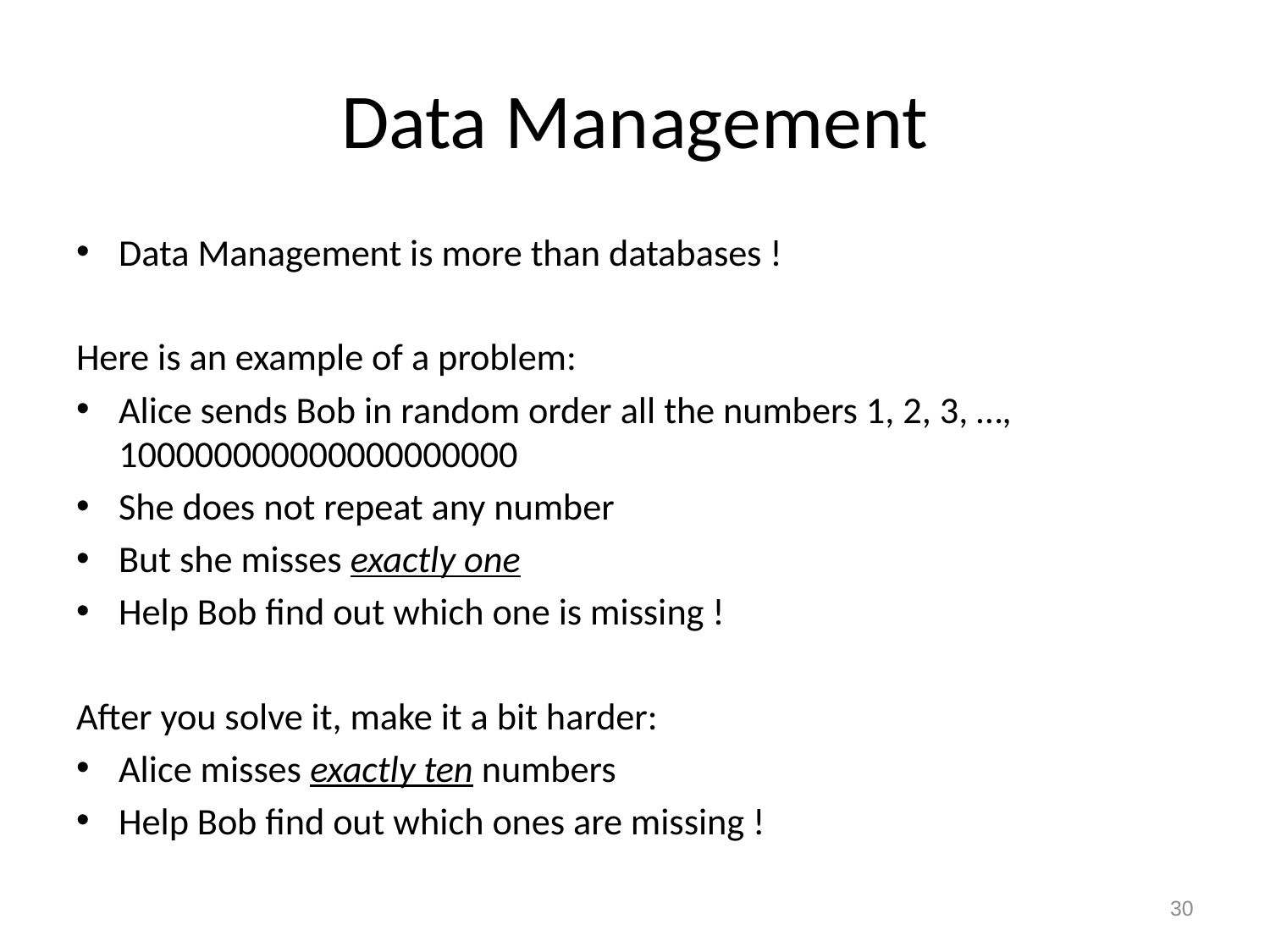

# Data Management
Data Management is more than databases !

Here is an example of a problem:
Alice sends Bob in random order all the numbers 1, 2, 3, …, 100000000000000000000
She does not repeat any number
But she misses exactly one
Help Bob find out which one is missing !

After you solve it, make it a bit harder:
Alice misses exactly ten numbers
Help Bob find out which ones are missing !

30